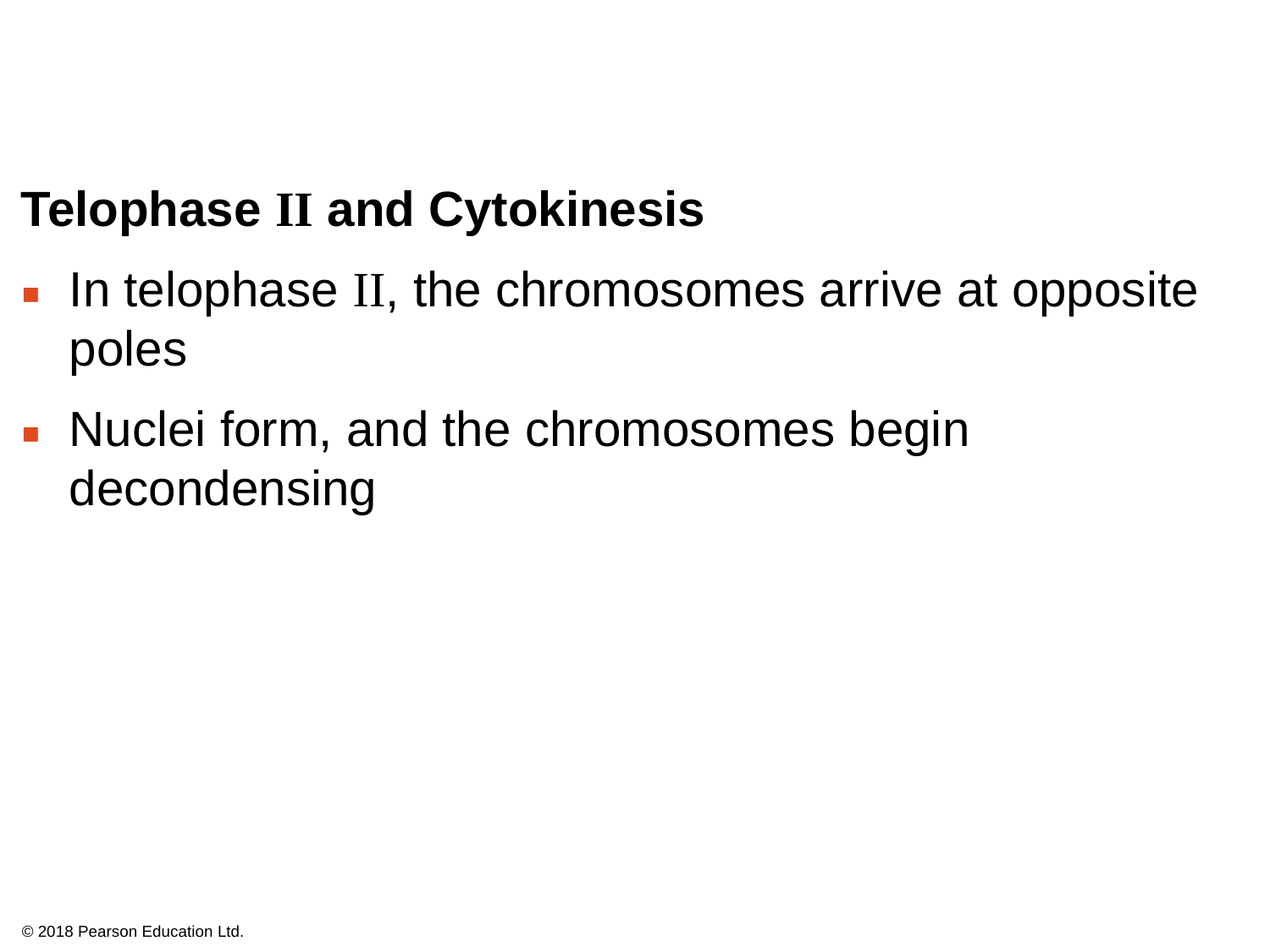

Telophase II and Cytokinesis
In telophase II, the chromosomes arrive at opposite poles
Nuclei form, and the chromosomes begin decondensing
© 2018 Pearson Education Ltd.